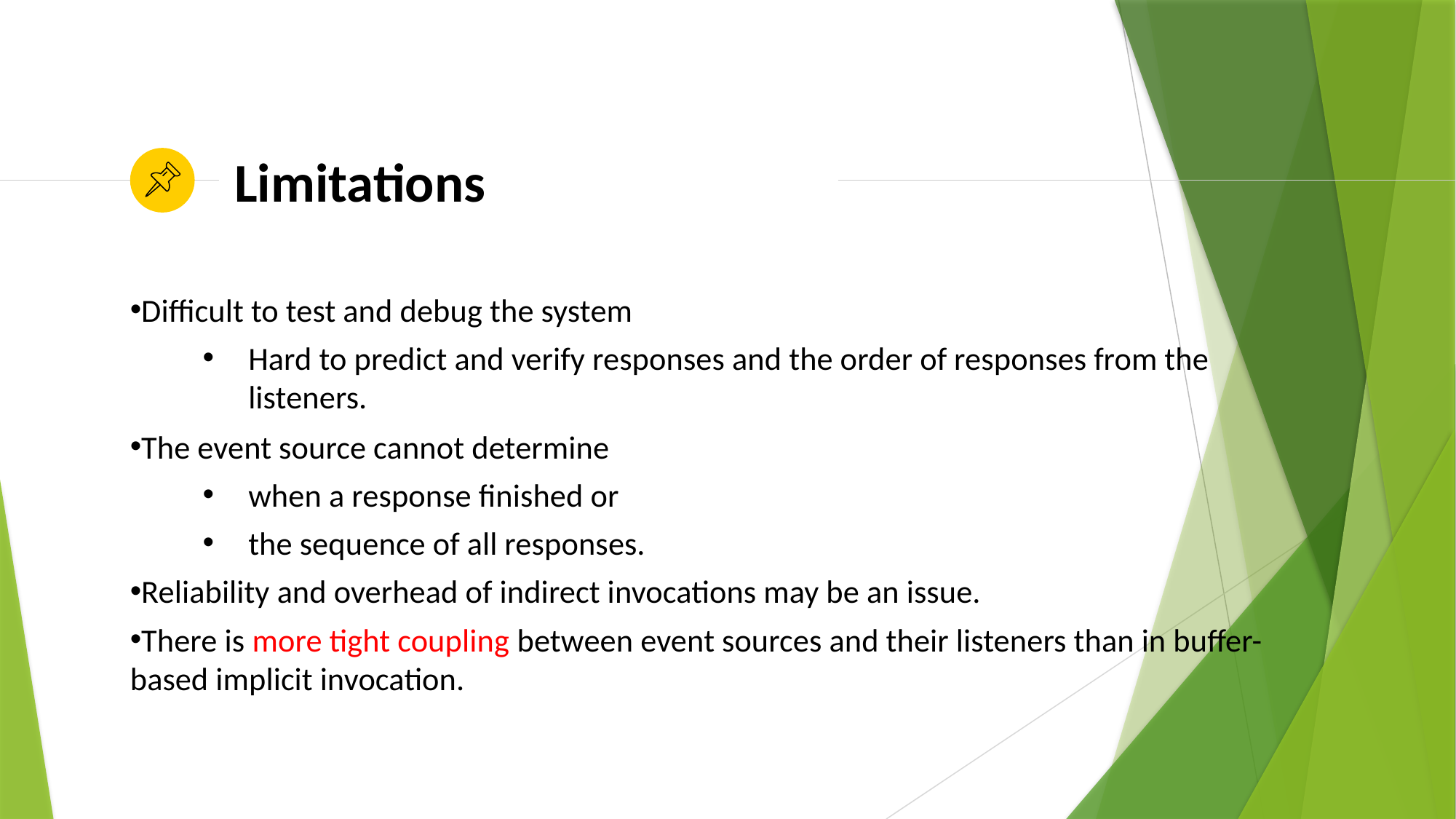

# Limitations

Difficult to test and debug the system
Hard to predict and verify responses and the order of responses from the listeners.
The event source cannot determine
when a response finished or
the sequence of all responses.
Reliability and overhead of indirect invocations may be an issue.
There is more tight coupling between event sources and their listeners than in buffer-based implicit invocation.